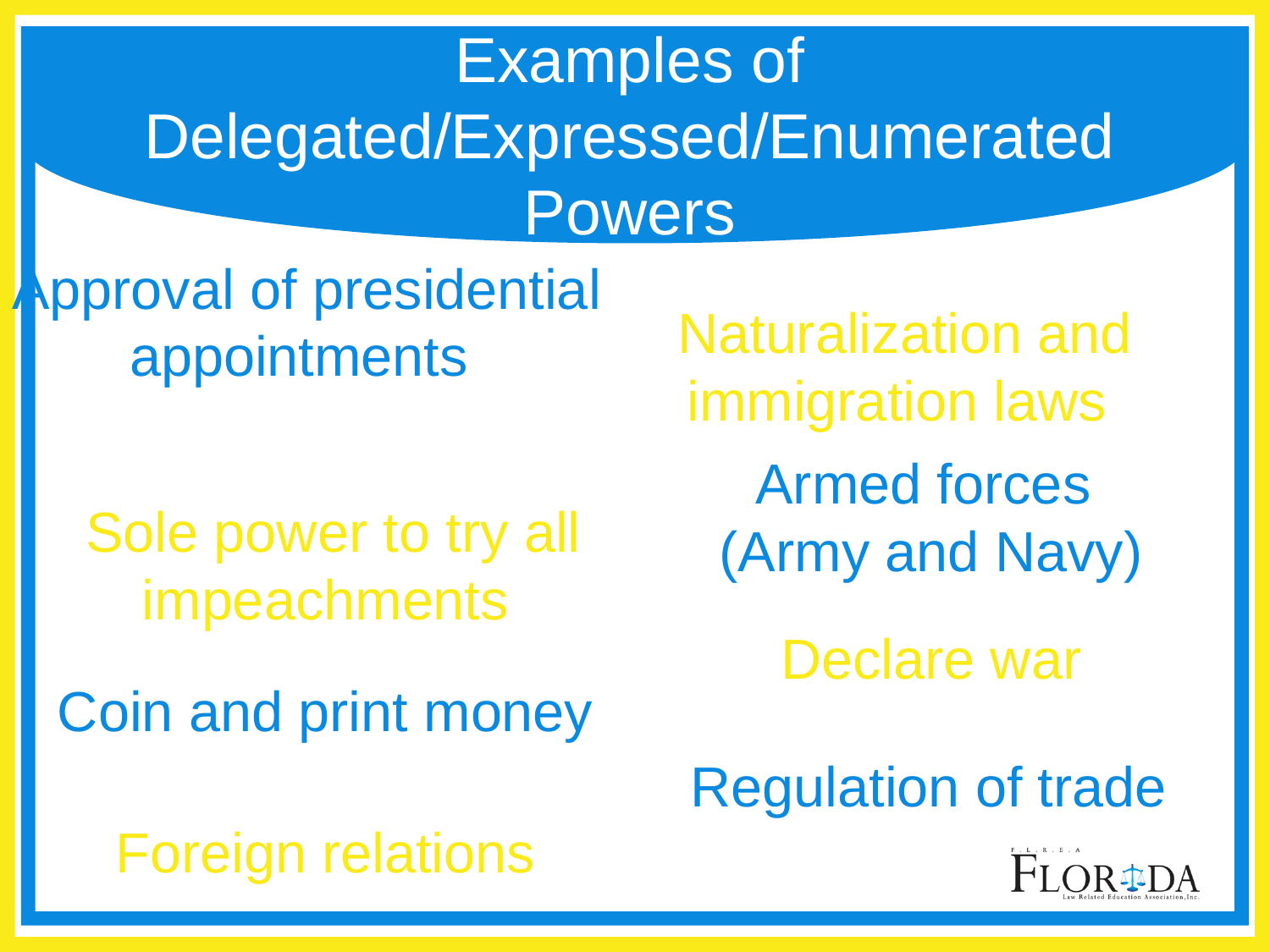

# Examples of Delegated/Expressed/Enumerated Powers
Approval of presidential appointments
Naturalization and immigration laws
Armed forces
(Army and Navy)
Sole power to try all impeachments
Declare war
Coin and print money
Regulation of trade
Foreign relations